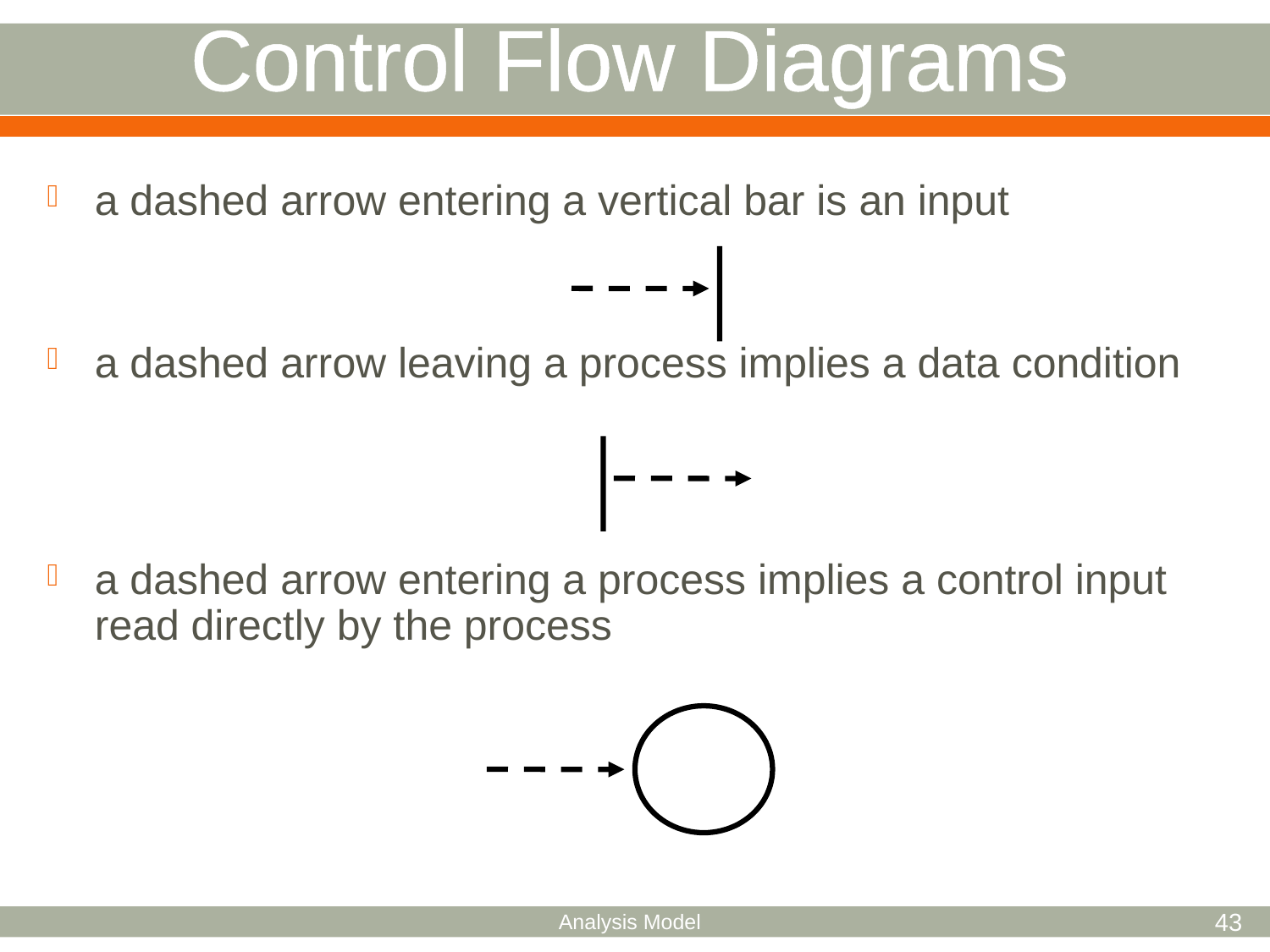

Control Flow Diagrams
a dashed arrow entering a vertical bar is an input

a dashed arrow leaving a process implies a data condition

a dashed arrow entering a process implies a control input read directly by the process

Analysis Model
43